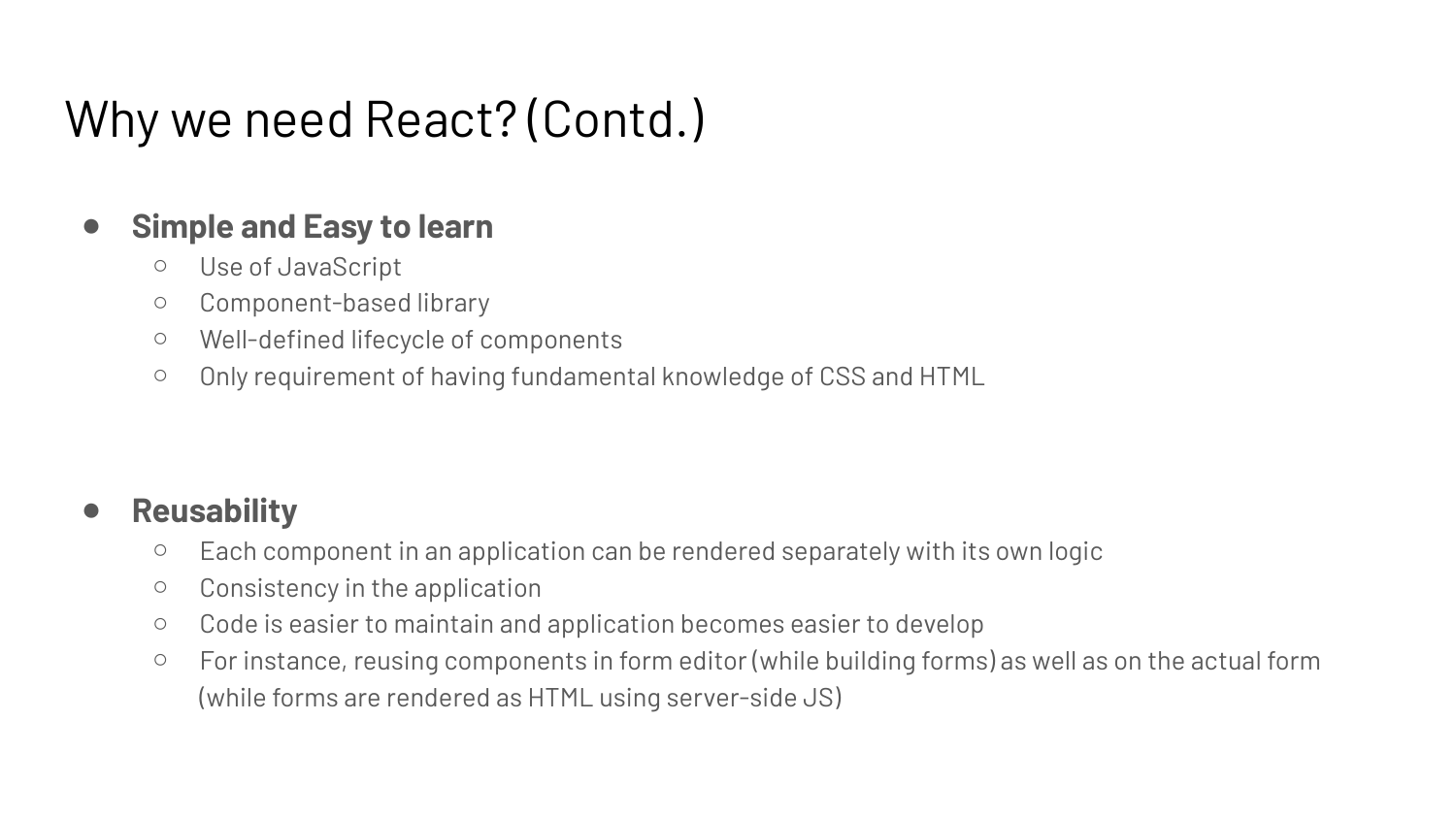

# Why we need React? (Contd.)
Simple and Easy to learn
Use of JavaScript
Component-based library
Well-defined lifecycle of components
Only requirement of having fundamental knowledge of CSS and HTML

Reusability
Each component in an application can be rendered separately with its own logic
Consistency in the application
Code is easier to maintain and application becomes easier to develop
For instance, reusing components in form editor (while building forms) as well as on the actual form (while forms are rendered as HTML using server-side JS)